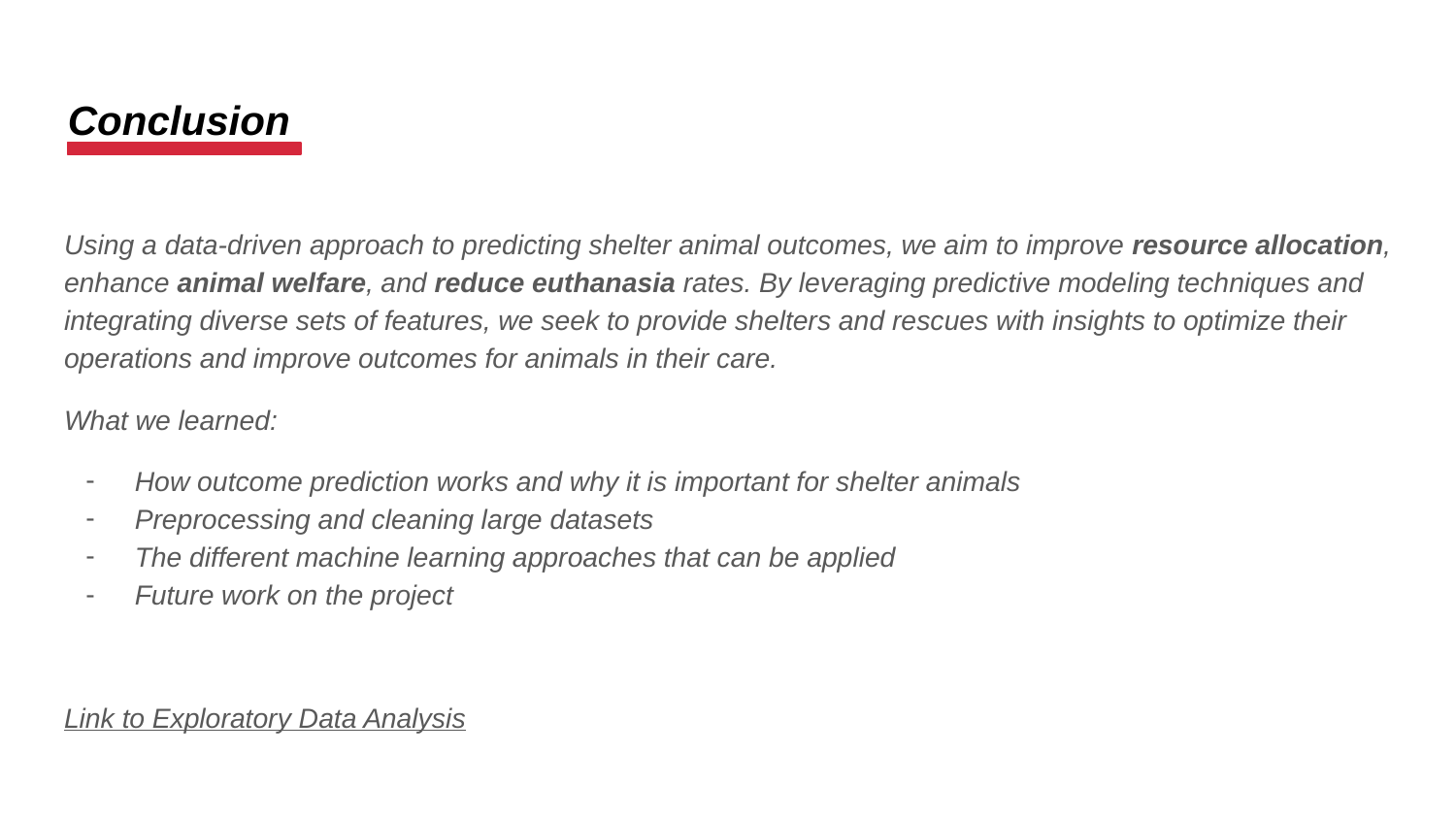

Conclusion

Using a data-driven approach to predicting shelter animal outcomes, we aim to improve resource allocation, enhance animal welfare, and reduce euthanasia rates. By leveraging predictive modeling techniques and integrating diverse sets of features, we seek to provide shelters and rescues with insights to optimize their operations and improve outcomes for animals in their care.
What we learned:
How outcome prediction works and why it is important for shelter animals
Preprocessing and cleaning large datasets
The different machine learning approaches that can be applied
Future work on the project

Link to Exploratory Data Analysis